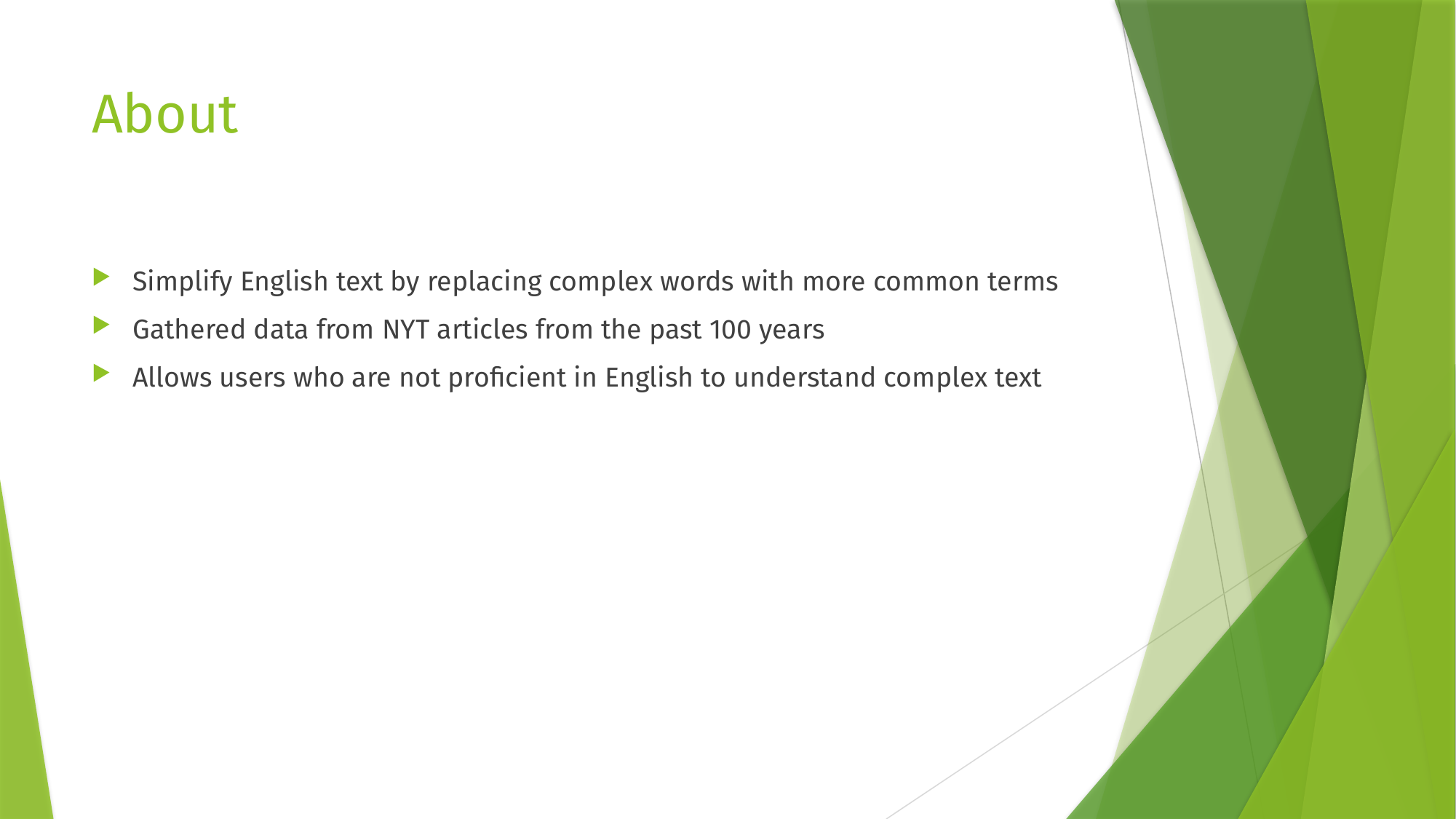

# About
Simplify English text by replacing complex words with more common terms
Gathered data from NYT articles from the past 100 years
Allows users who are not proficient in English to understand complex text